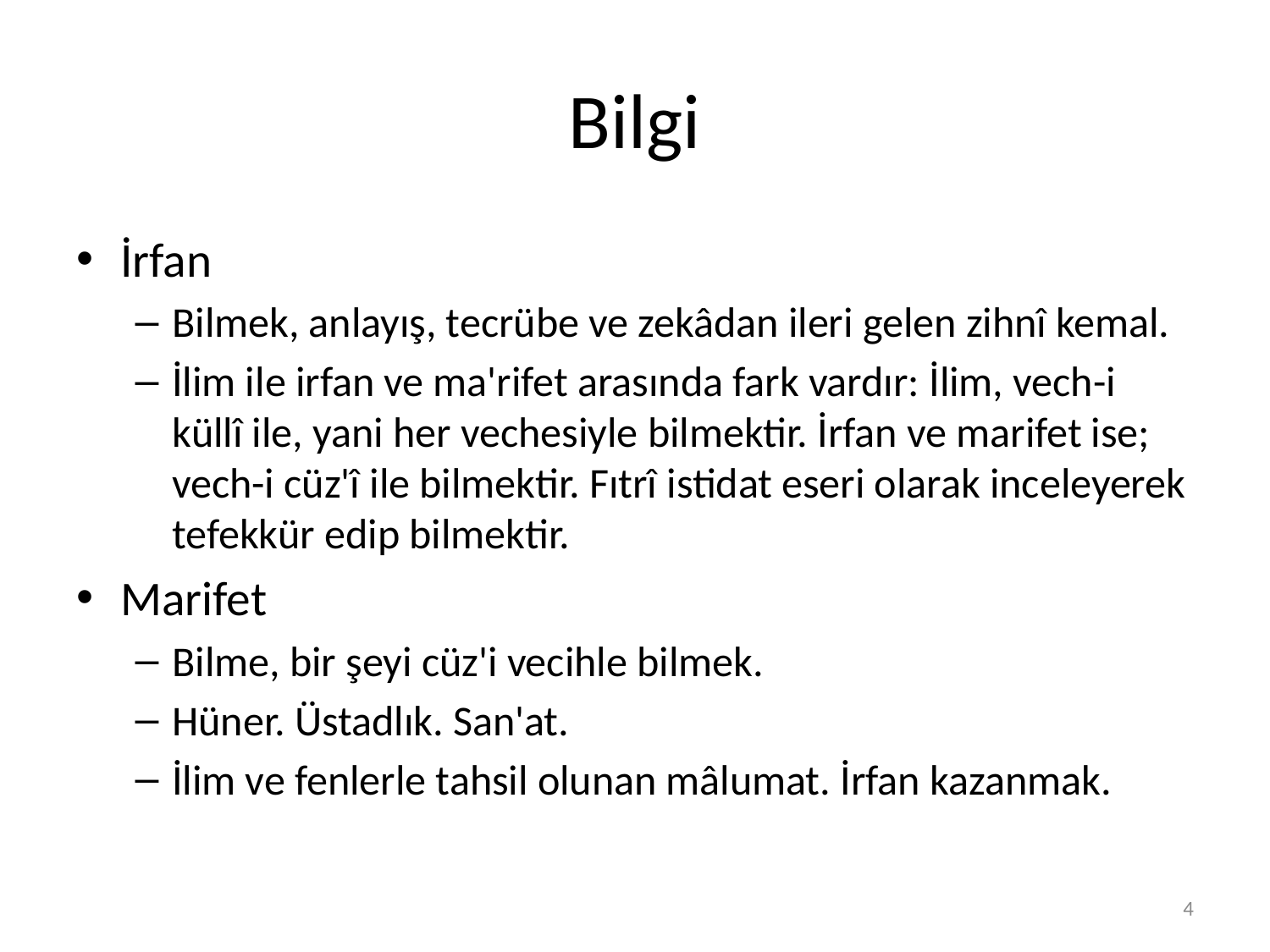

# Bilgi
İrfan
Bilmek, anlayış, tecrübe ve zekâdan ileri gelen zihnî kemal.
İlim ile irfan ve ma'rifet arasında fark vardır: İlim, vech-i küllî ile, yani her vechesiyle bilmektir. İrfan ve marifet ise; vech-i cüz'î ile bilmektir. Fıtrî istidat eseri olarak inceleyerek tefekkür edip bilmektir.
Marifet
Bilme, bir şeyi cüz'i vecihle bilmek.
Hüner. Üstadlık. San'at.
İlim ve fenlerle tahsil olunan mâlumat. İrfan kazanmak.

4